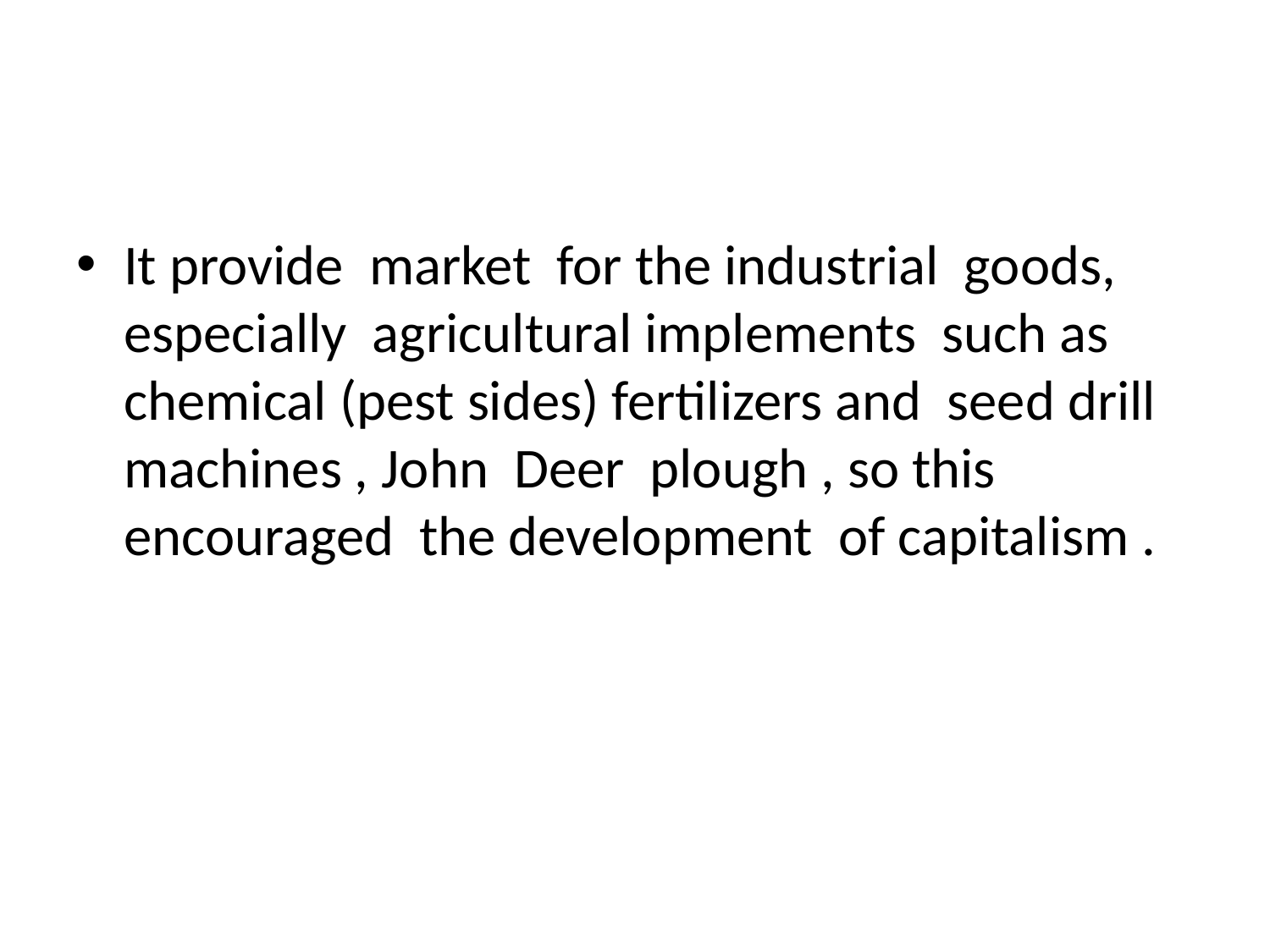

#
It provide  market  for the industrial  goods,  especially  agricultural implements  such as  chemical (pest sides) fertilizers and  seed drill machines , John  Deer  plough , so this  encouraged  the development  of capitalism .